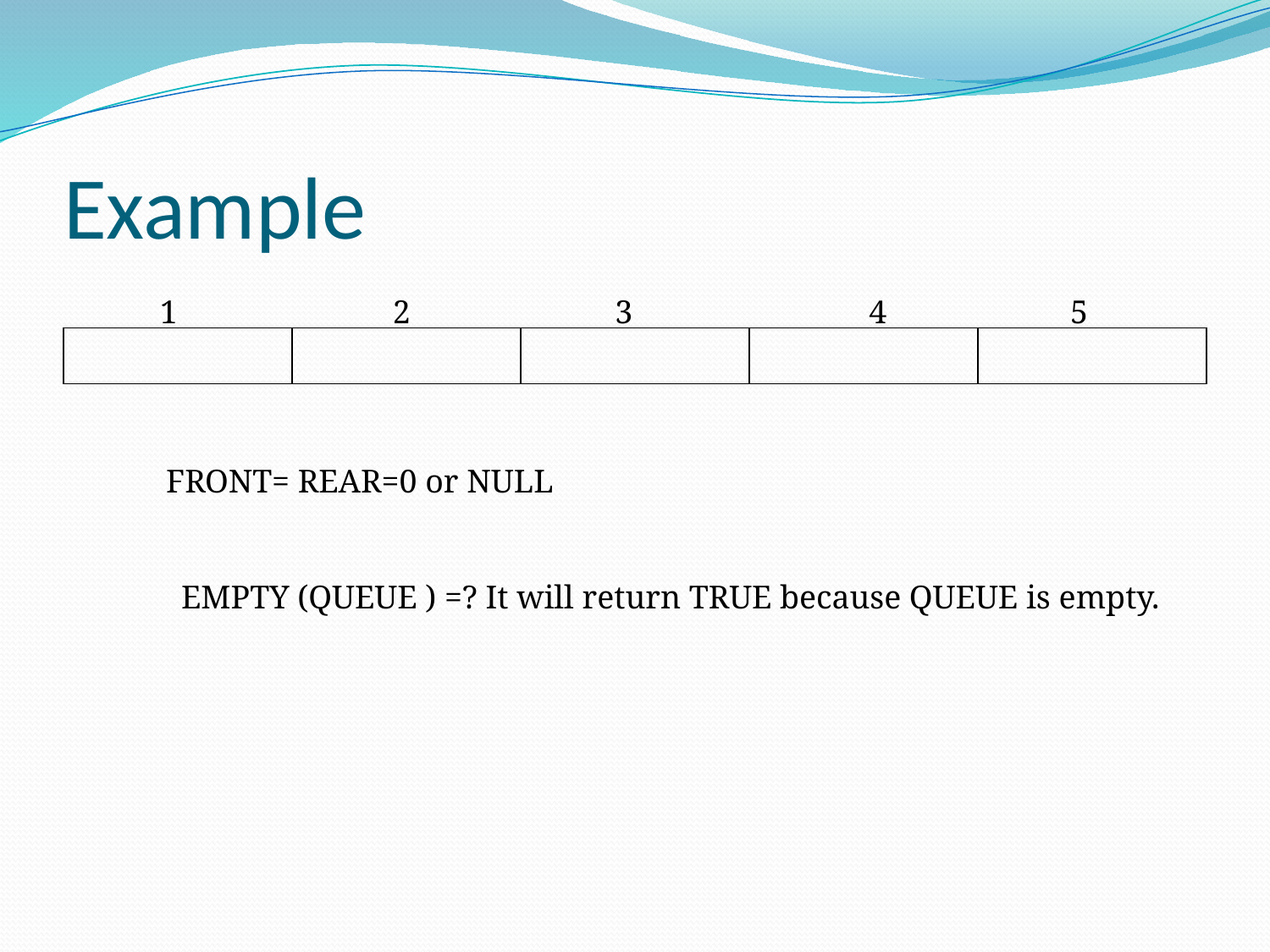

# Example
1
2
3
4
5
|  |  |  |  |  |
| --- | --- | --- | --- | --- |
FRONT= REAR=0 or NULL
EMPTY (QUEUE ) =? It will return TRUE because QUEUE is empty.